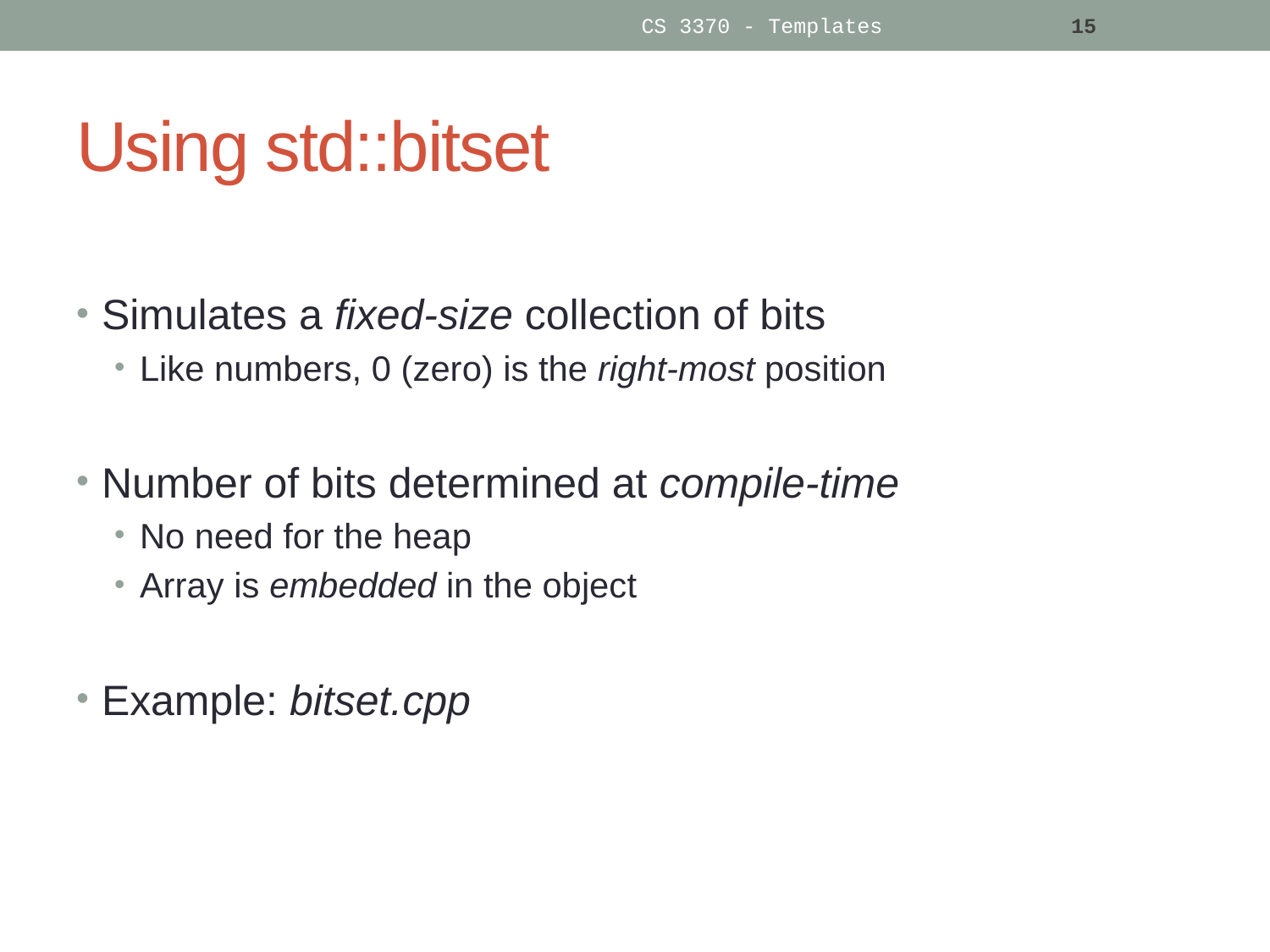

CS 3370 - Templates
15
# Using std::bitset

Simulates a fixed-size collection of bits
Like numbers, 0 (zero) is the right-most position

Number of bits determined at compile-time
No need for the heap
Array is embedded in the object

Example: bitset.cpp